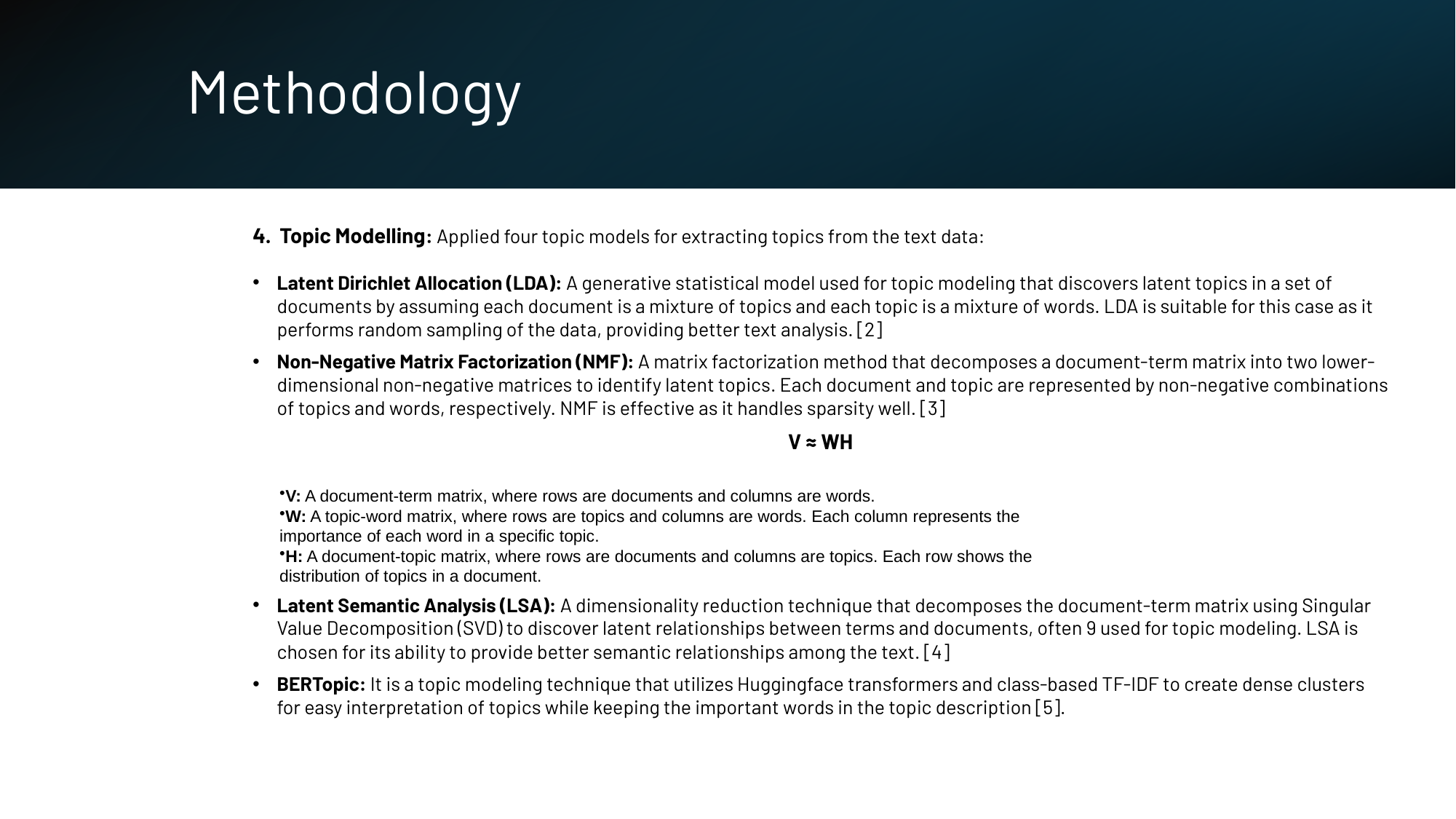

# Methodology
4.  Topic Modelling: Applied four topic models for extracting topics from the text data:
Latent Dirichlet Allocation (LDA): A generative statistical model used for topic modeling that discovers latent topics in a set of documents by assuming each document is a mixture of topics and each topic is a mixture of words. LDA is suitable for this case as it performs random sampling of the data, providing better text analysis. [2]
Non-Negative Matrix Factorization (NMF): A matrix factorization method that decomposes a document-term matrix into two lower-dimensional non-negative matrices to identify latent topics. Each document and topic are represented by non-negative combinations of topics and words, respectively. NMF is effective as it handles sparsity well. [3]
V ≈ WH

Latent Semantic Analysis (LSA): A dimensionality reduction technique that decomposes the document-term matrix using Singular Value Decomposition (SVD) to discover latent relationships between terms and documents, often 9 used for topic modeling. LSA is chosen for its ability to provide better semantic relationships among the text. [4]
BERTopic: It is a topic modeling technique that utilizes Huggingface transformers and class-based TF-IDF to create dense clusters for easy interpretation of topics while keeping the important words in the topic description [5].

V: A document-term matrix, where rows are documents and columns are words.
W: A topic-word matrix, where rows are topics and columns are words. Each column represents the importance of each word in a specific topic.
H: A document-topic matrix, where rows are documents and columns are topics. Each row shows the distribution of topics in a document.